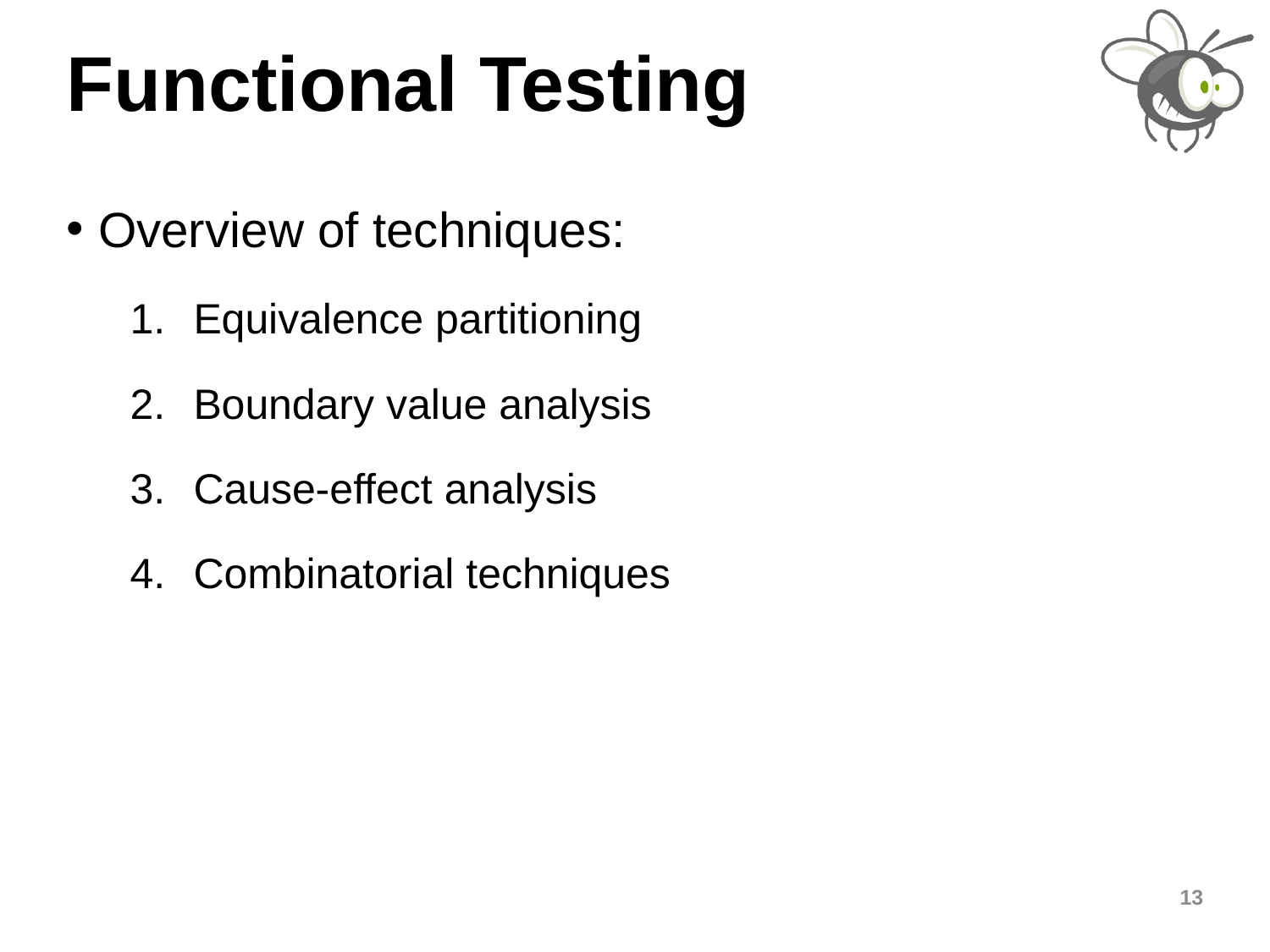

# Functional Testing
Overview of techniques:
Equivalence partitioning
Boundary value analysis
Cause-effect analysis
Combinatorial techniques
13